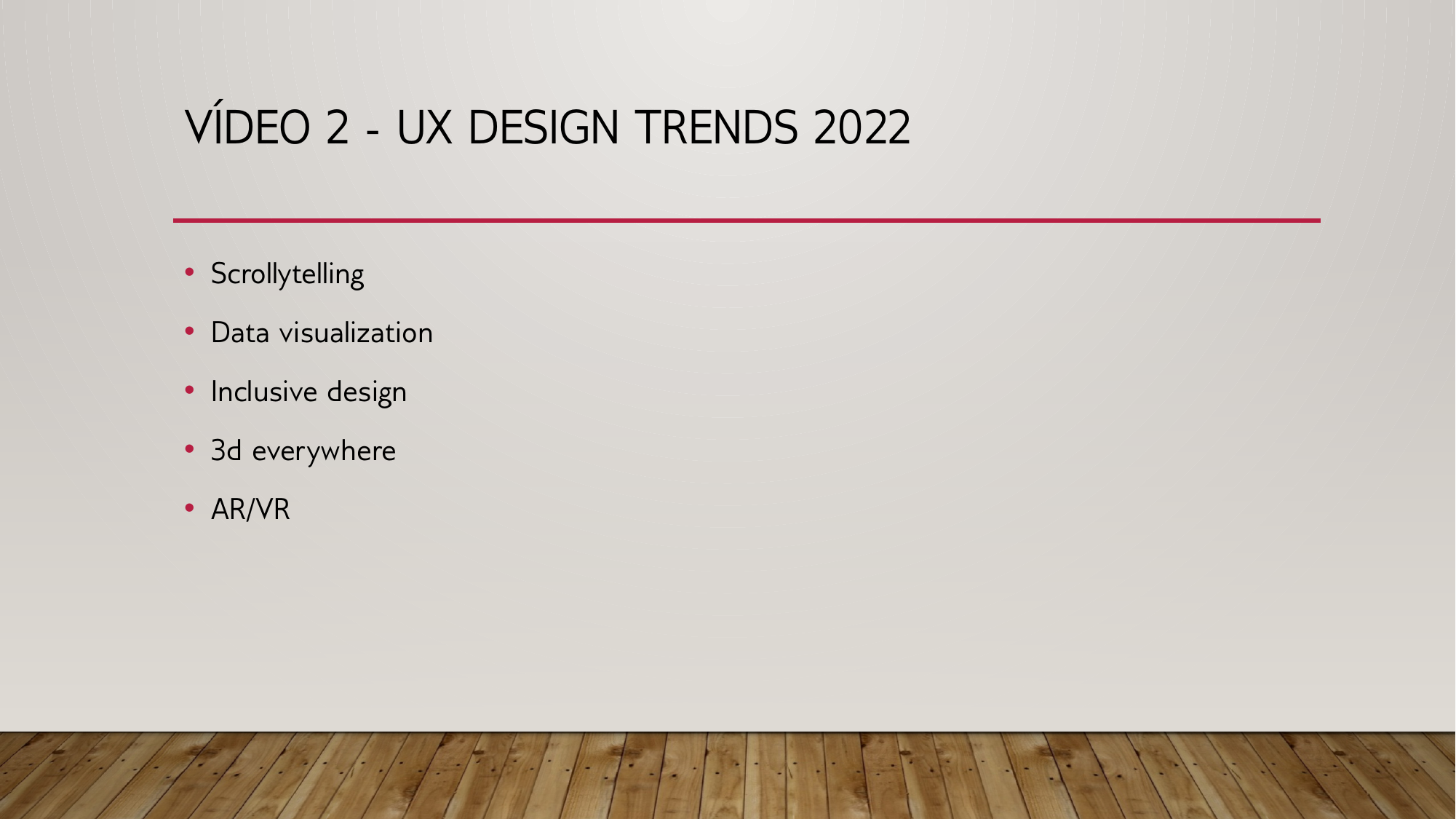

# VÍDEO 2 - UX DESIGN TRENDS 2022
Scrollytelling
Data visualization
Inclusive design
3d everywhere
AR/VR